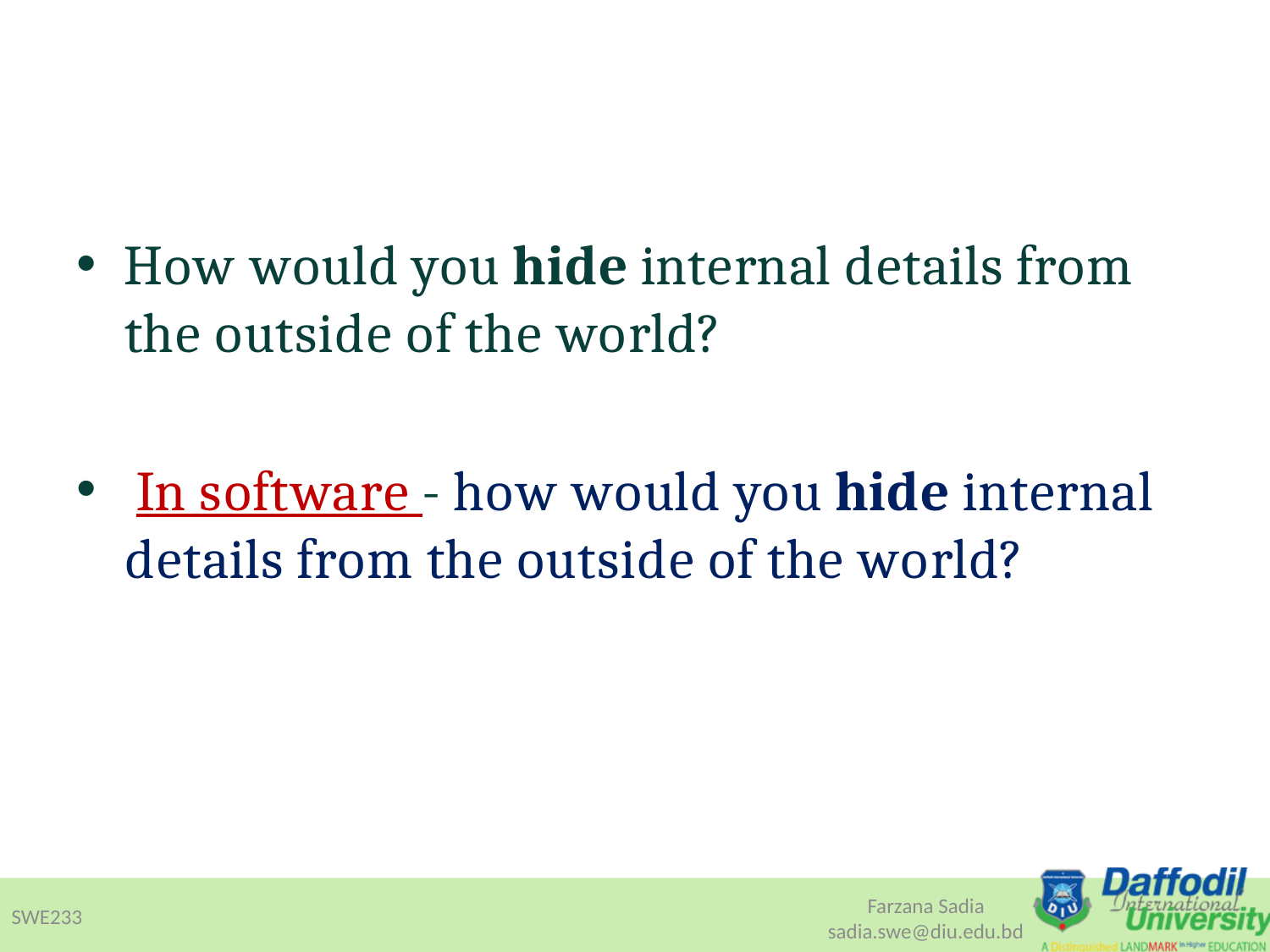

How would you hide internal details from the outside of the world?

 In software - how would you hide internal details from the outside of the world?